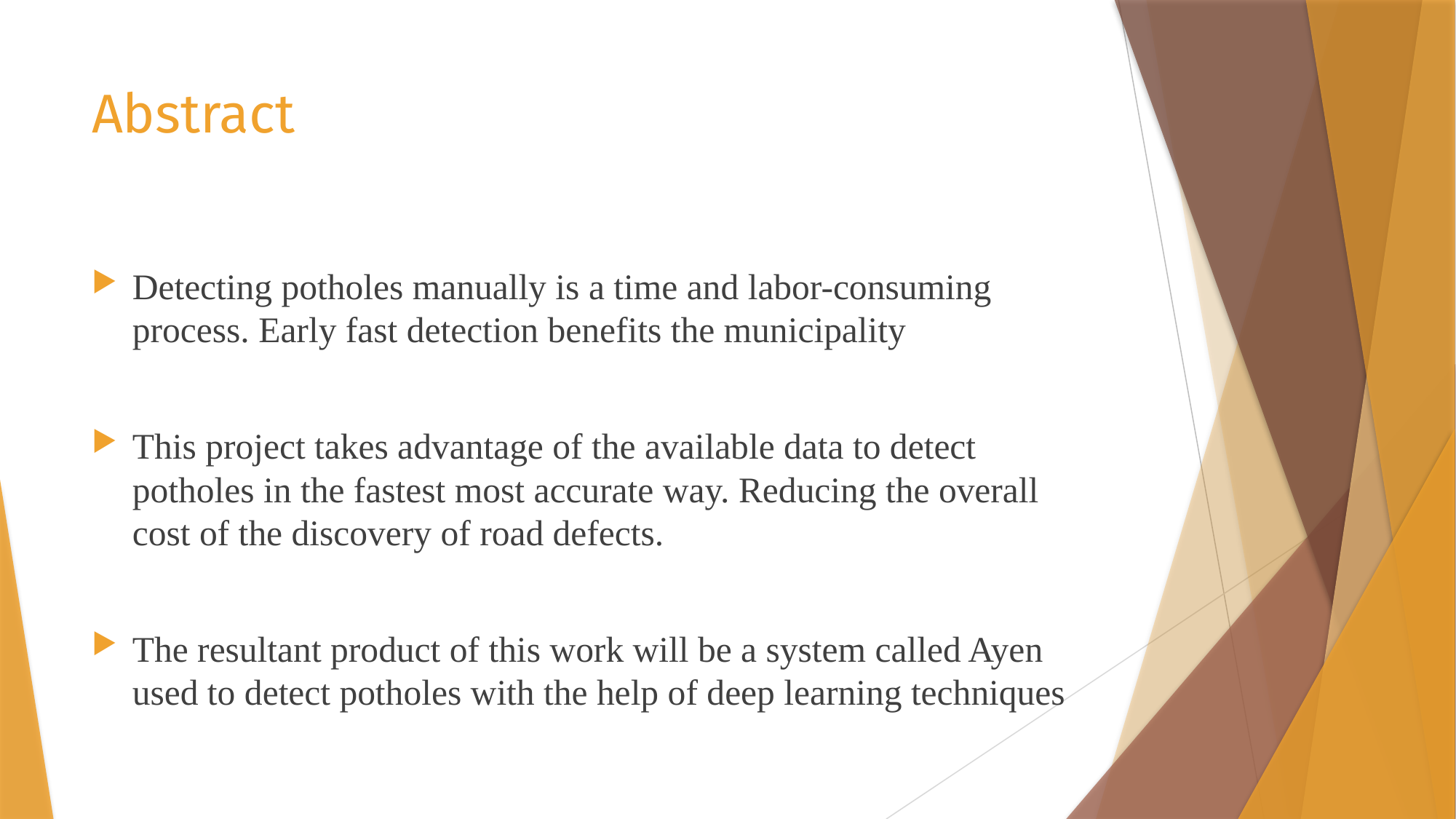

# Abstract
Detecting potholes manually is a time and labor-consuming process. Early fast detection benefits the municipality

This project takes advantage of the available data to detect potholes in the fastest most accurate way. Reducing the overall cost of the discovery of road defects.

The resultant product of this work will be a system called Ayen used to detect potholes with the help of deep learning techniques